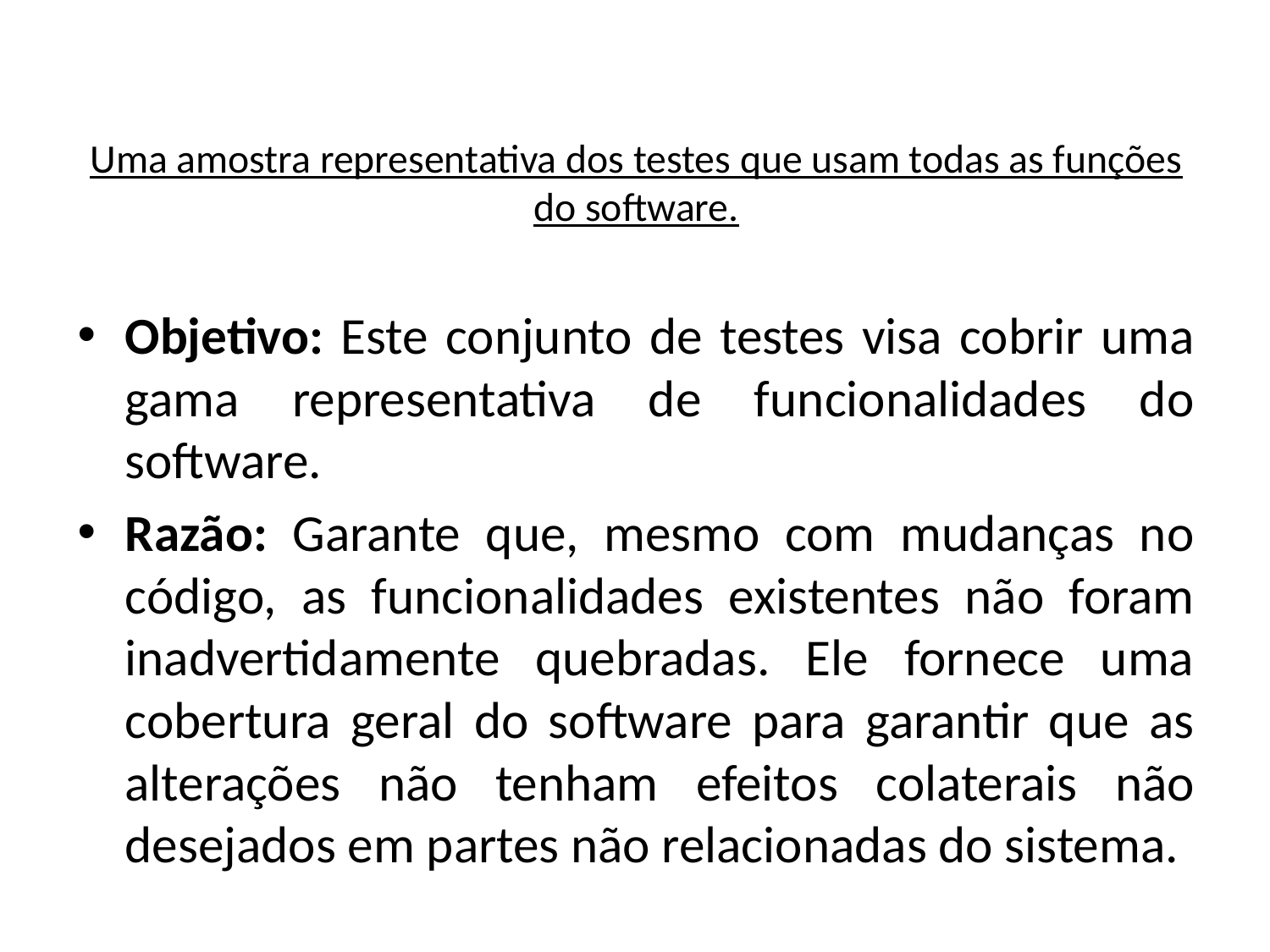

# Uma amostra representativa dos testes que usam todas as funções do software.
Objetivo: Este conjunto de testes visa cobrir uma gama representativa de funcionalidades do software.
Razão: Garante que, mesmo com mudanças no código, as funcionalidades existentes não foram inadvertidamente quebradas. Ele fornece uma cobertura geral do software para garantir que as alterações não tenham efeitos colaterais não desejados em partes não relacionadas do sistema.